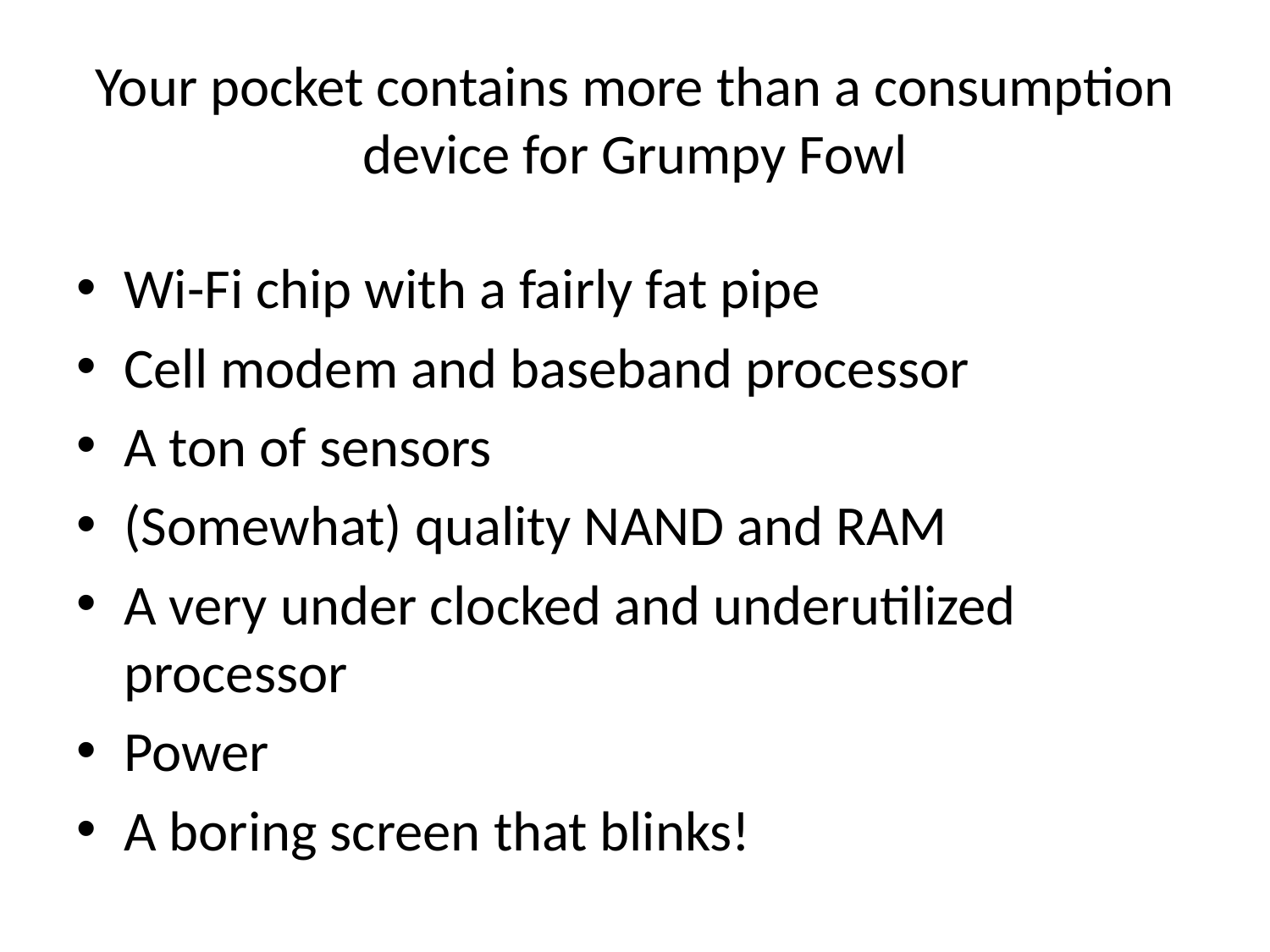

# Your pocket contains more than a consumption device for Grumpy Fowl
Wi-Fi chip with a fairly fat pipe
Cell modem and baseband processor
A ton of sensors
(Somewhat) quality NAND and RAM
A very under clocked and underutilized processor
Power
A boring screen that blinks!